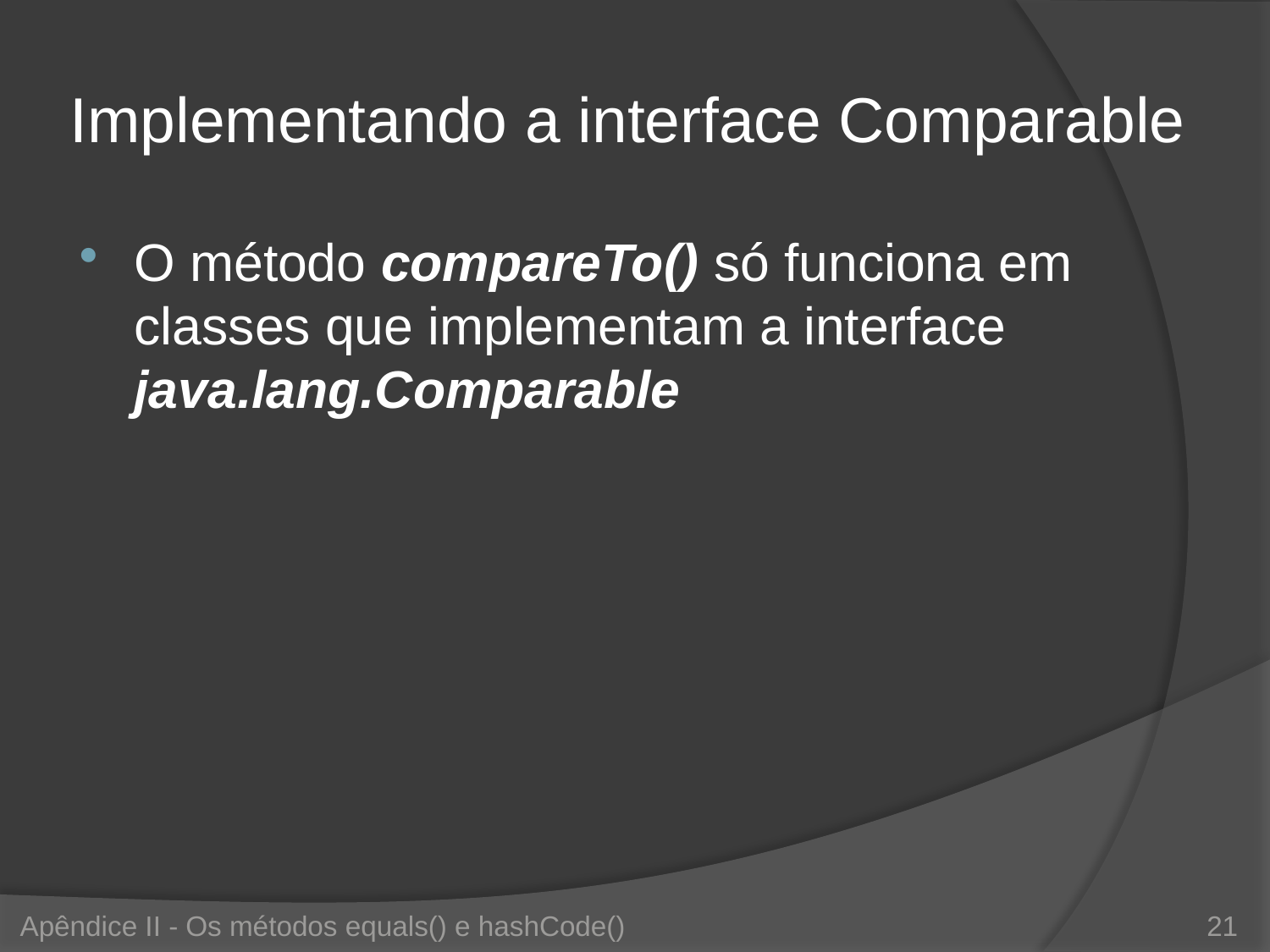

# Implementando a interface Comparable
O método compareTo() só funciona em classes que implementam a interface java.lang.Comparable

Apêndice II - Os métodos equals() e hashCode()
21